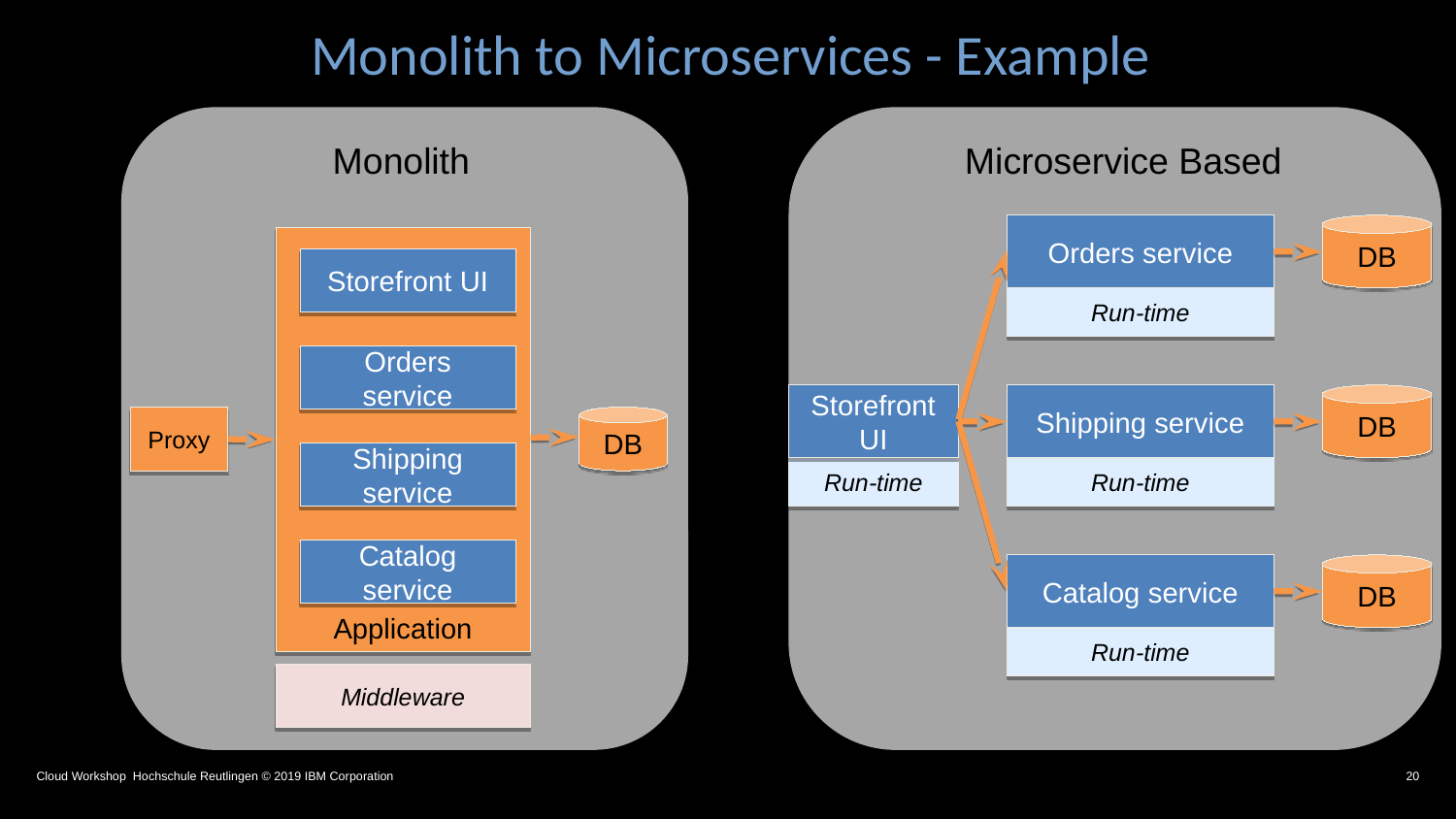

Monolith to Microservices - Example

Monolith
Microservice Based
Orders service
DB
Application
Storefront UI

Run-time
Orders
service
Storefront UI
Shipping service
DB
DB
Proxy

Shipping service
Run-time
Run-time
Catalog
service
Catalog service
DB

Run-time
Middleware
Cloud Workshop  Hochschule Reutlingen © 2019 IBM Corporation
20